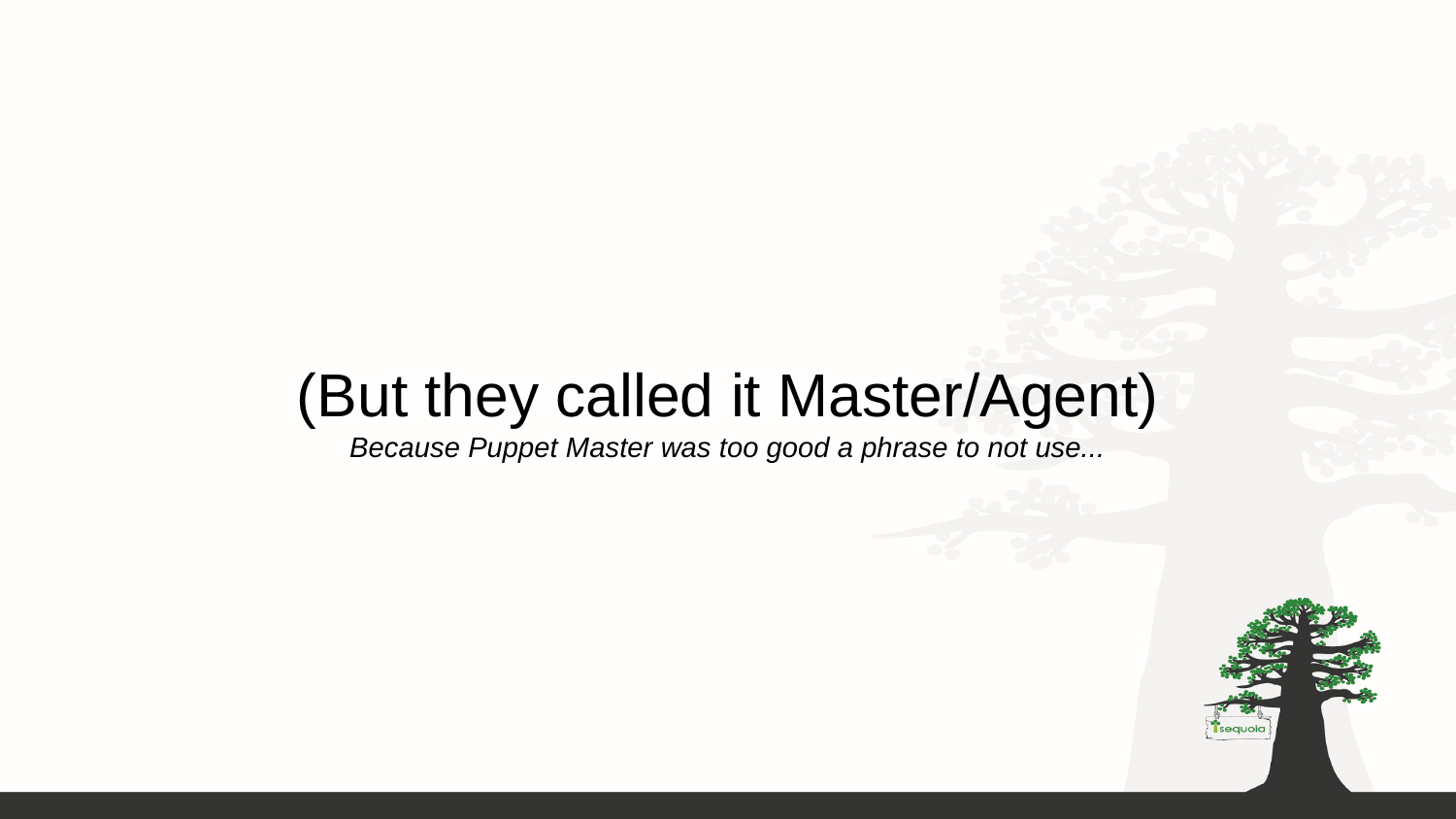

# (But they called it Master/Agent)
Because Puppet Master was too good a phrase to not use...